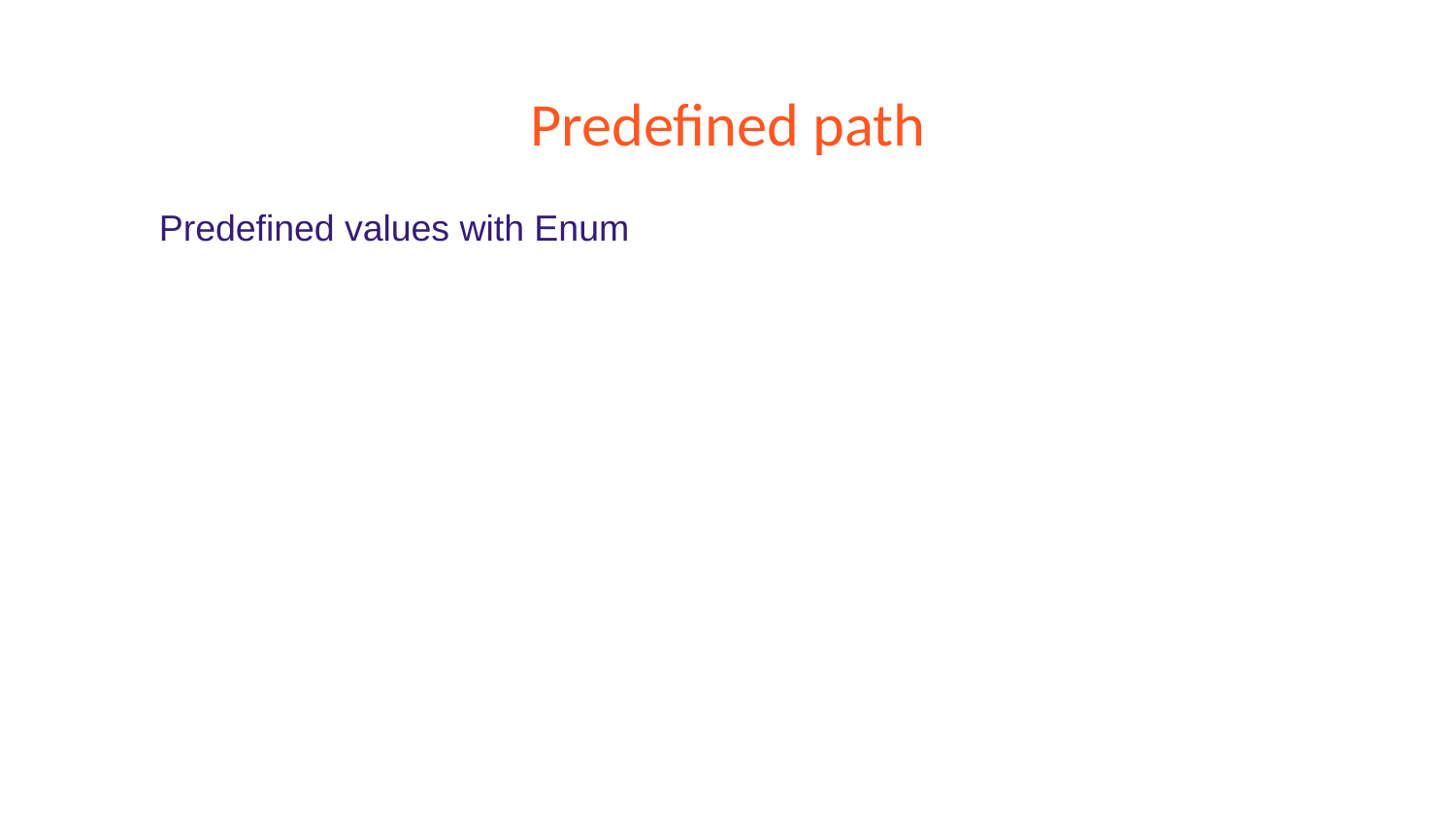

# Predefined path
Predefined values with Enum